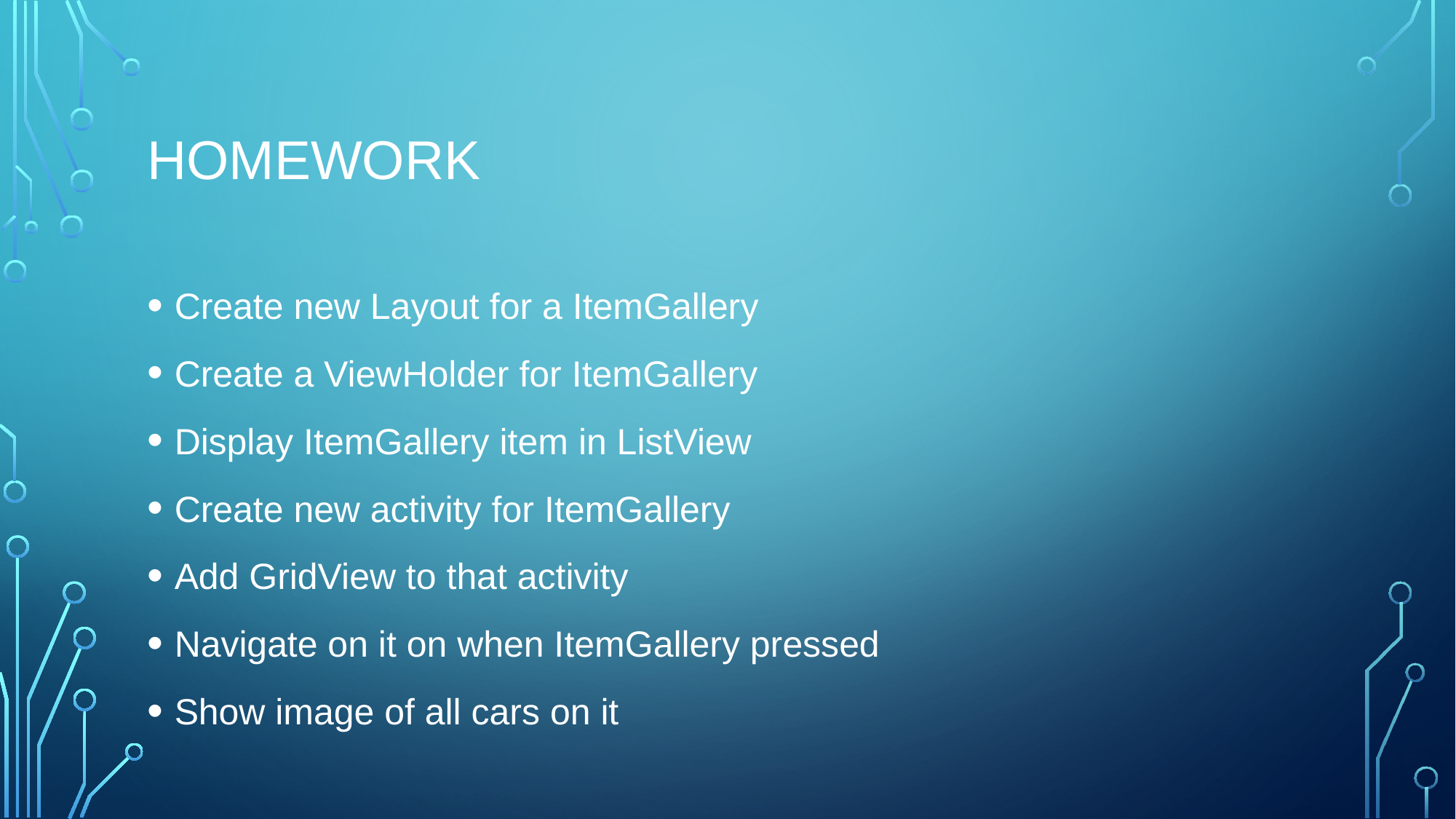

# Homework
Create new Layout for a ItemGallery
Create a ViewHolder for ItemGallery
Display ItemGallery item in ListView
Create new activity for ItemGallery
Add GridView to that activity
Navigate on it on when ItemGallery pressed
Show image of all cars on it